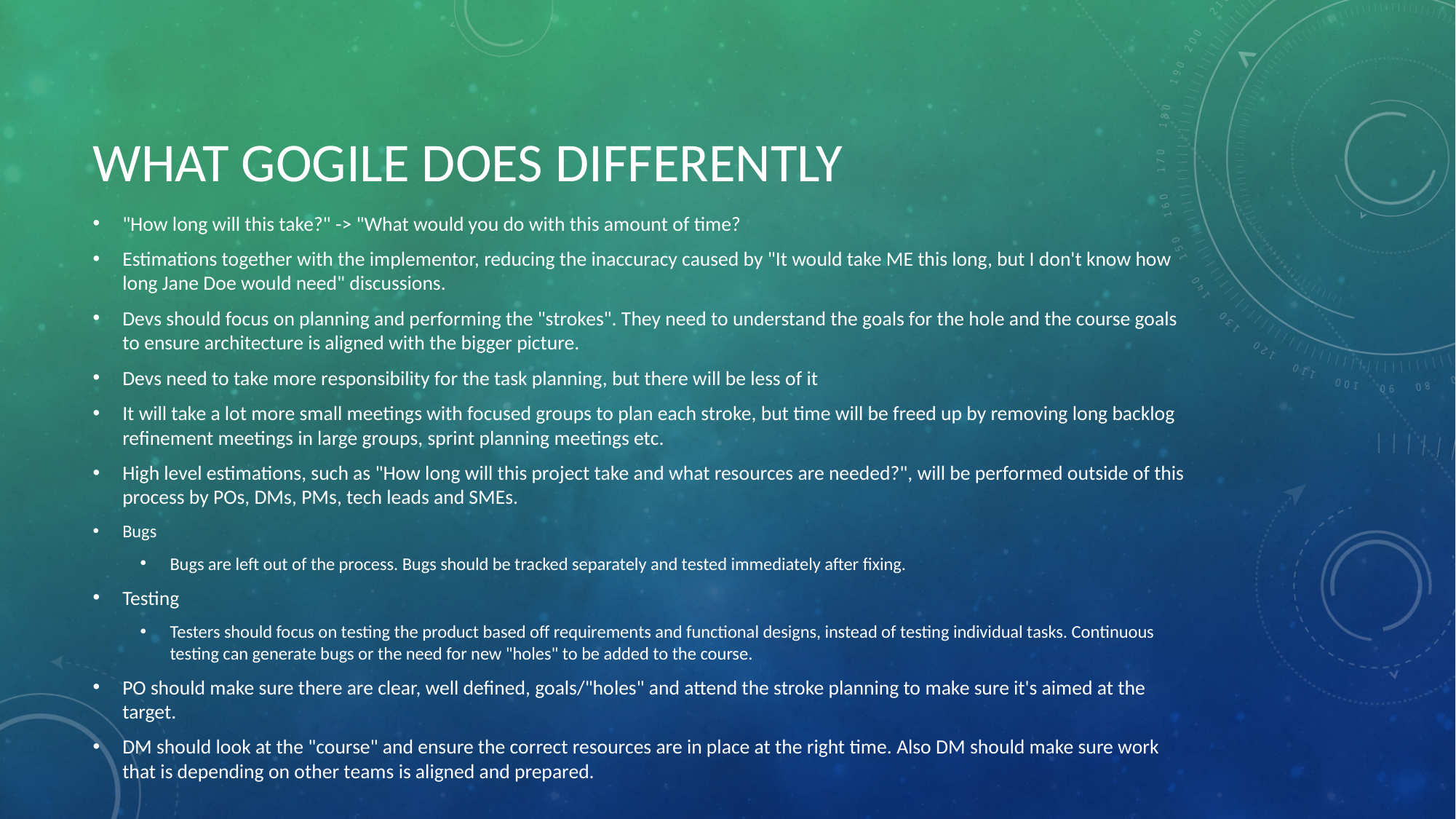

# What Gogile does differently
"How long will this take?" -> "What would you do with this amount of time?
Estimations together with the implementor, reducing the inaccuracy caused by "It would take ME this long, but I don't know how long Jane Doe would need" discussions.
Devs should focus on planning and performing the "strokes". They need to understand the goals for the hole and the course goals to ensure architecture is aligned with the bigger picture.
Devs need to take more responsibility for the task planning, but there will be less of it
It will take a lot more small meetings with focused groups to plan each stroke, but time will be freed up by removing long backlog refinement meetings in large groups, sprint planning meetings etc.
High level estimations, such as "How long will this project take and what resources are needed?", will be performed outside of this process by POs, DMs, PMs, tech leads and SMEs.
Bugs
Bugs are left out of the process. Bugs should be tracked separately and tested immediately after fixing.
Testing
Testers should focus on testing the product based off requirements and functional designs, instead of testing individual tasks. Continuous testing can generate bugs or the need for new "holes" to be added to the course.
PO should make sure there are clear, well defined, goals/"holes" and attend the stroke planning to make sure it's aimed at the target.
DM should look at the "course" and ensure the correct resources are in place at the right time. Also DM should make sure work that is depending on other teams is aligned and prepared.